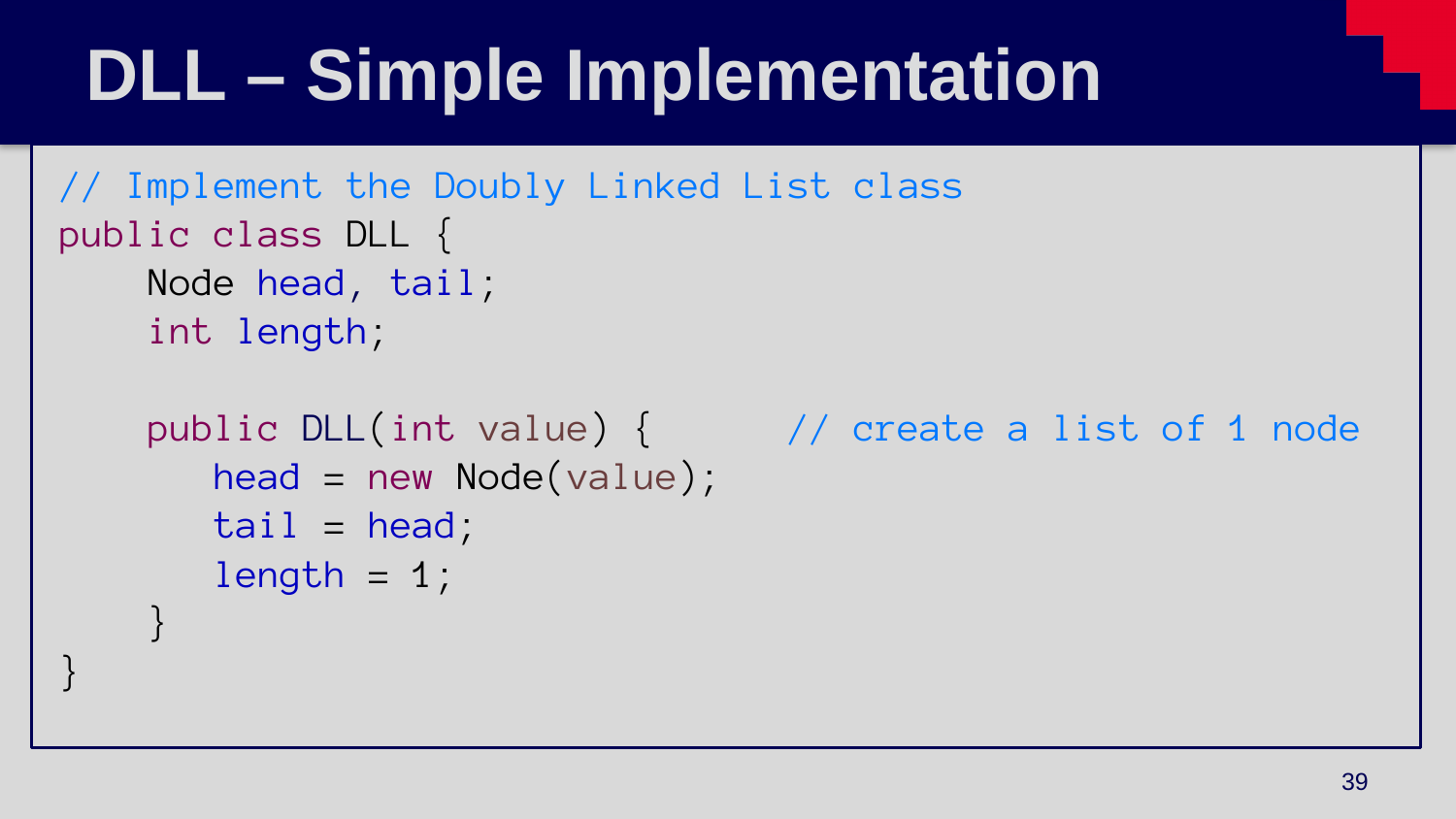

# DLL – Simple Implementation
// Implement the Doubly Linked List class
public class DLL {
    Node head, tail;
    int length;

    public DLL(int value) { 	// create a list of 1 node
       head = new Node(value);
       tail = head;
       length = 1;
    }
}

39